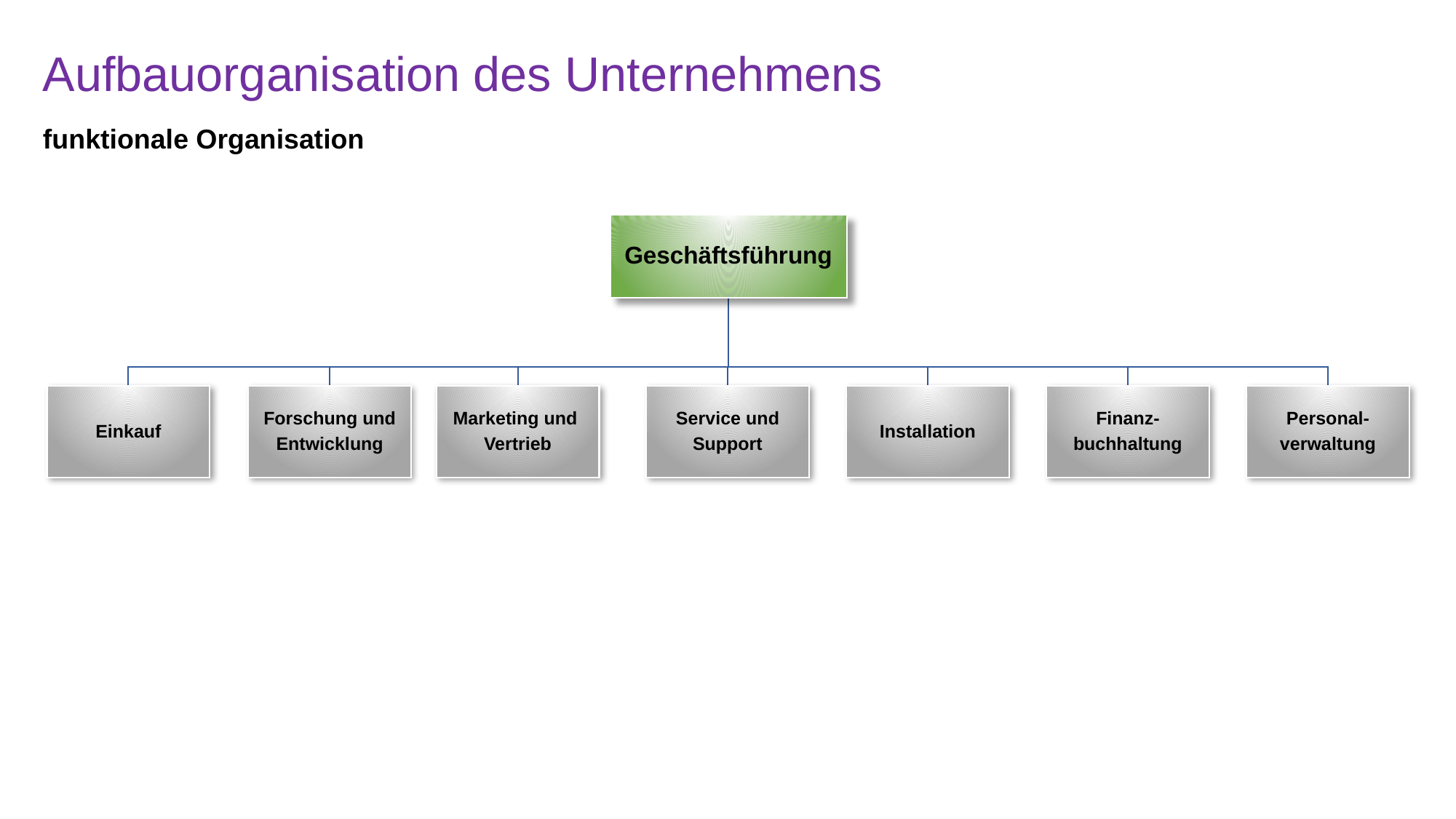

# Aufbauorganisation des Unternehmens
funktionale Organisation
Geschäftsführung
Einkauf
Forschung und
Entwicklung
Marketing und
Vertrieb
Service und
Support
Installation
Finanz-
buchhaltung
Personal-
verwaltung